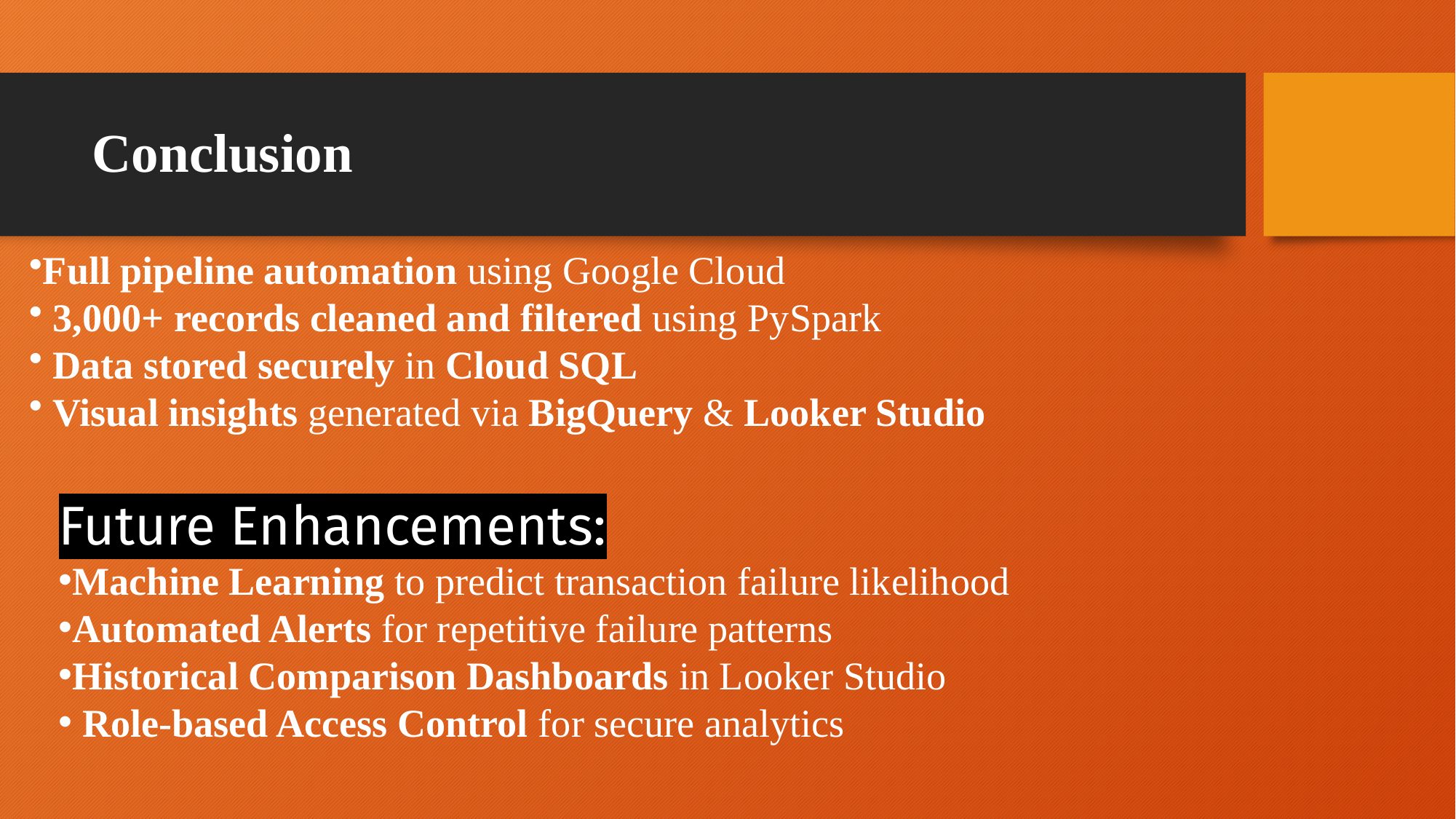

# Conclusion
Full pipeline automation using Google Cloud
 3,000+ records cleaned and filtered using PySpark
 Data stored securely in Cloud SQL
 Visual insights generated via BigQuery & Looker Studio
Future Enhancements:
Machine Learning to predict transaction failure likelihood
Automated Alerts for repetitive failure patterns
Historical Comparison Dashboards in Looker Studio
 Role-based Access Control for secure analytics